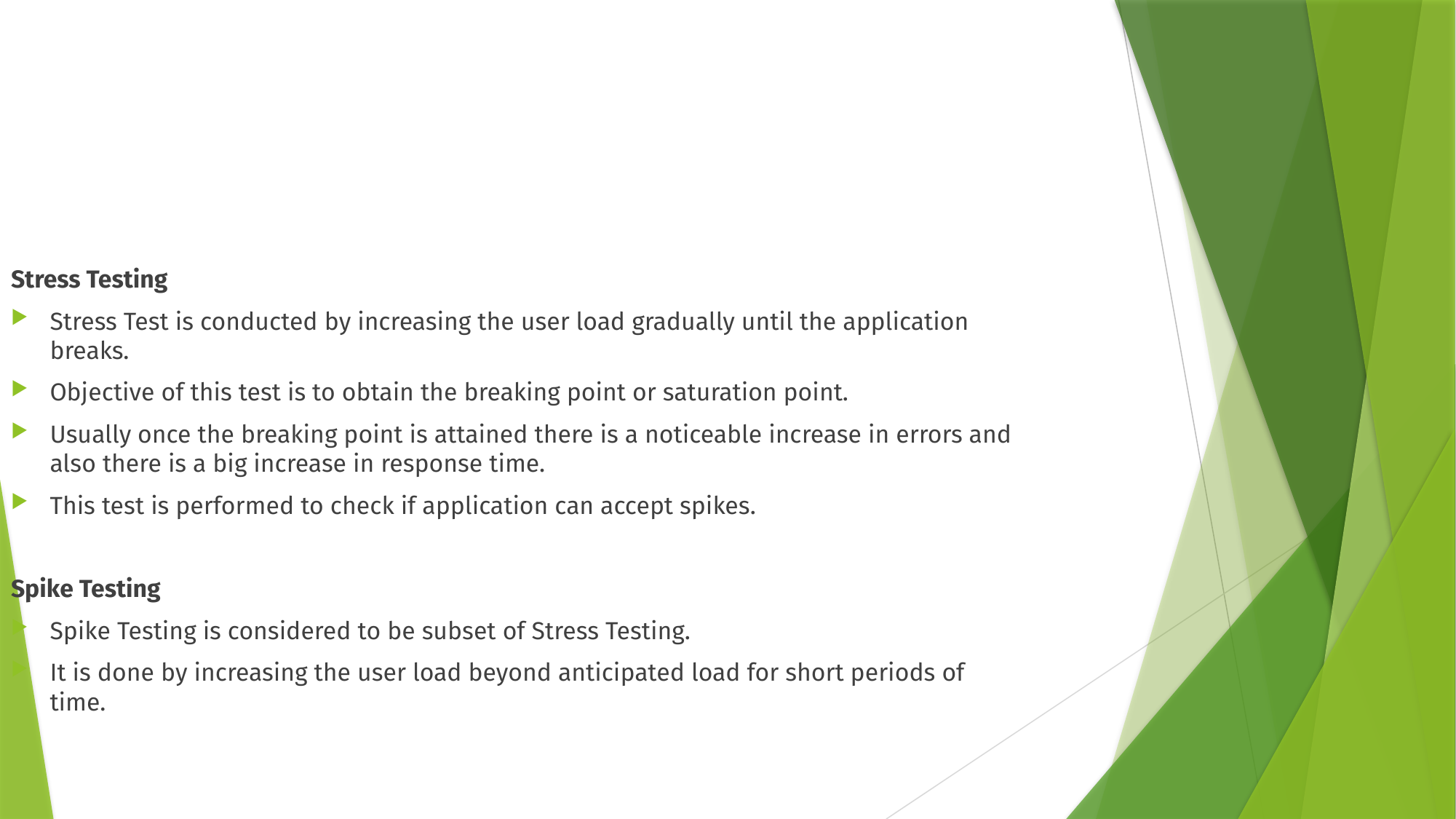

Stress Testing
Stress Test is conducted by increasing the user load gradually until the application breaks.
Objective of this test is to obtain the breaking point or saturation point.
Usually once the breaking point is attained there is a noticeable increase in errors and also there is a big increase in response time.
This test is performed to check if application can accept spikes.

Spike Testing
Spike Testing is considered to be subset of Stress Testing.
It is done by increasing the user load beyond anticipated load for short periods of time.